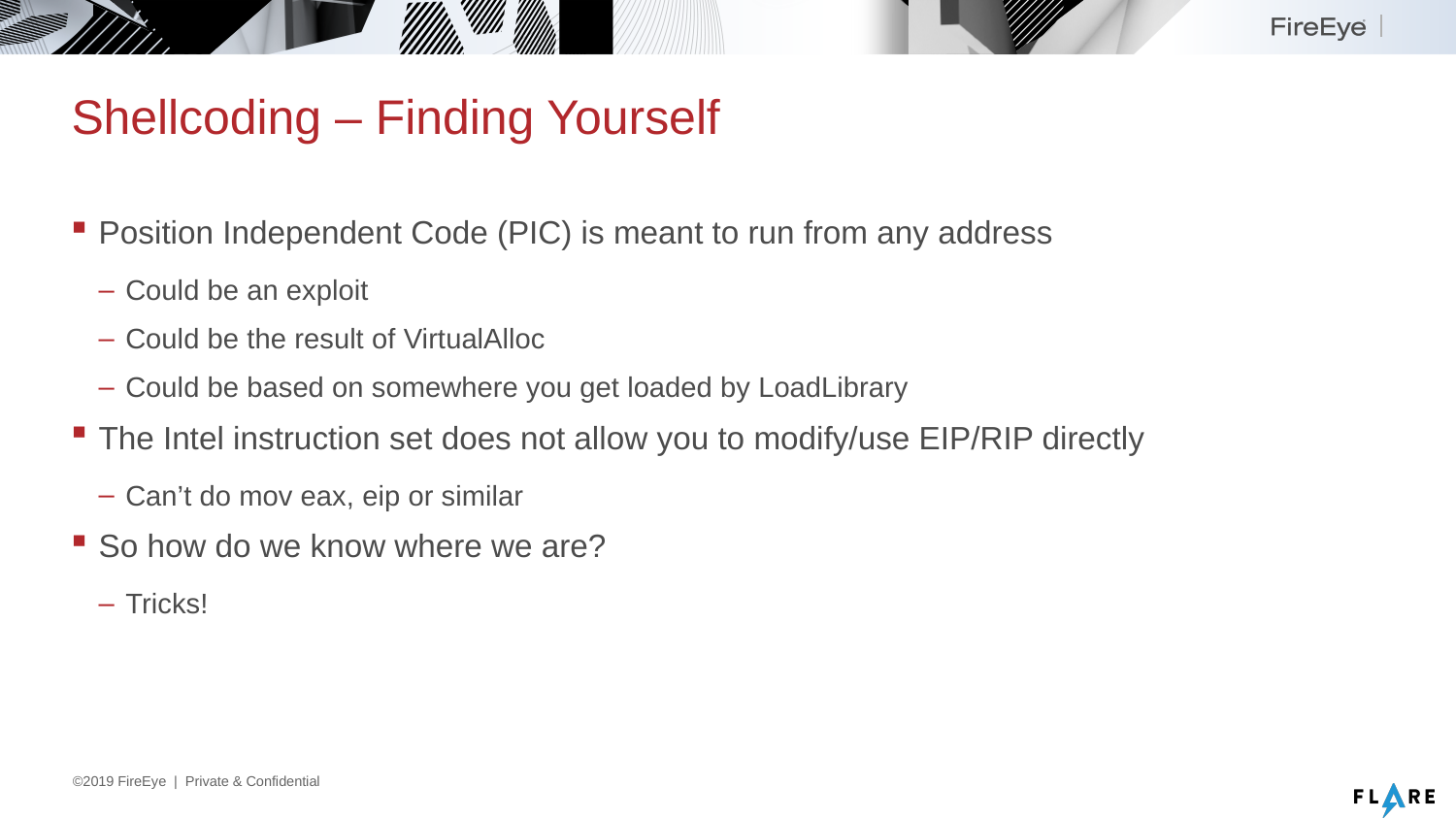

# Shellcoding – Finding Yourself
Position Independent Code (PIC) is meant to run from any address
Could be an exploit
Could be the result of VirtualAlloc
Could be based on somewhere you get loaded by LoadLibrary
The Intel instruction set does not allow you to modify/use EIP/RIP directly
Can’t do mov eax, eip or similar
So how do we know where we are?
Tricks!